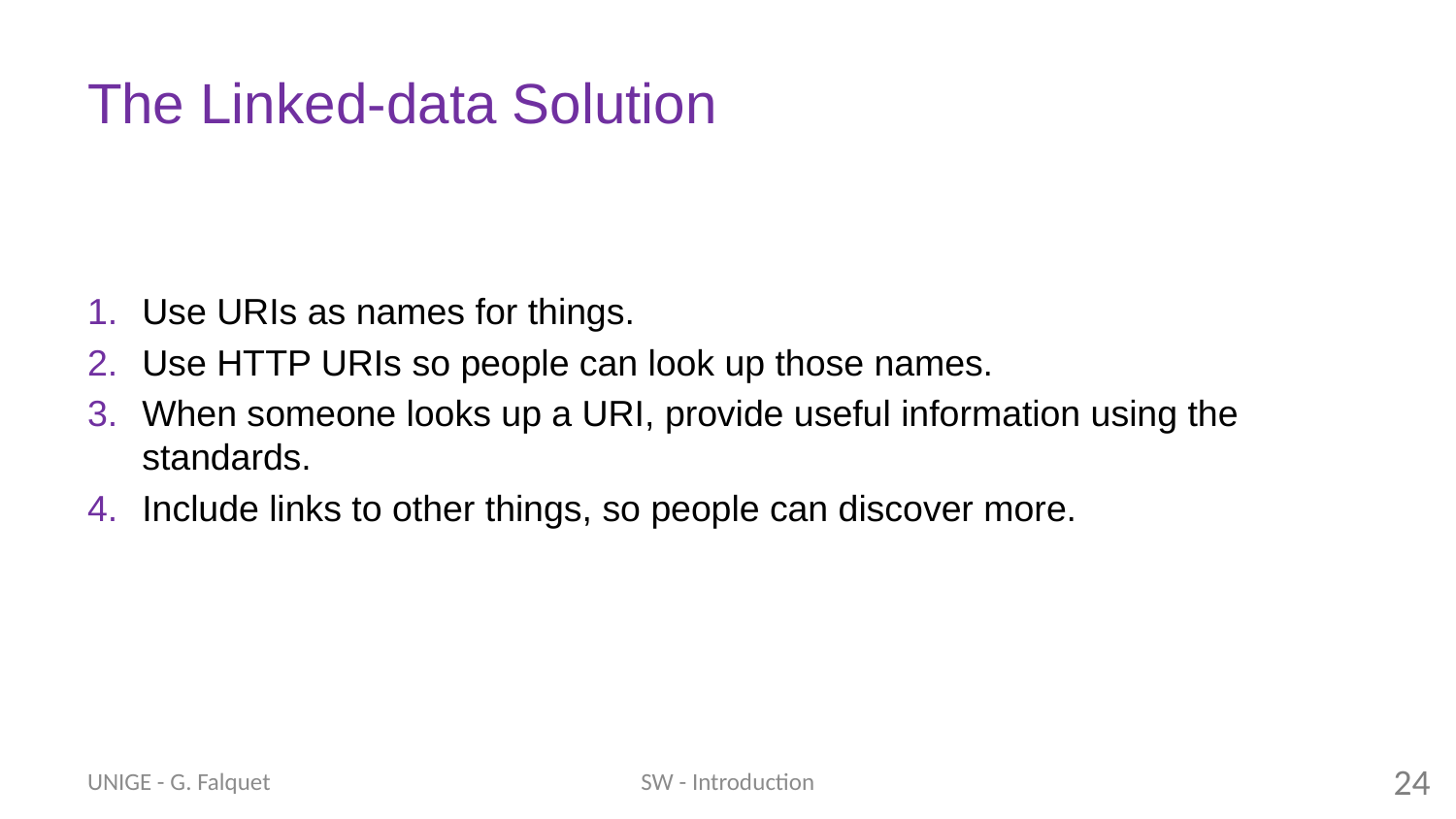

# The Linked-data Solution
Use URIs as names for things.
Use HTTP URIs so people can look up those names.
When someone looks up a URI, provide useful information using the standards.
Include links to other things, so people can discover more.

UNIGE - G. Falquet
SW - Introduction
24